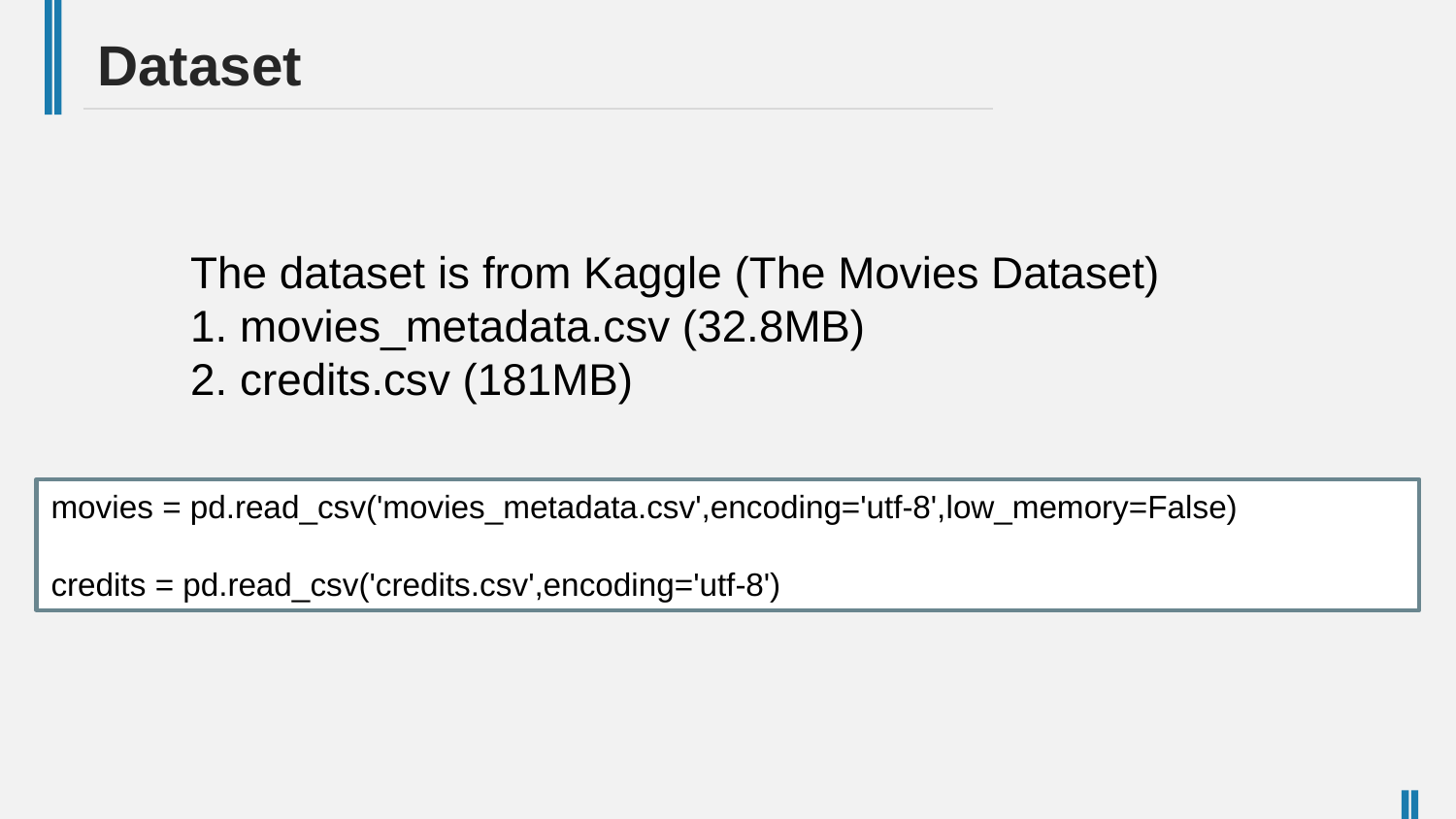

Dataset
The dataset is from Kaggle (The Movies Dataset)
1. movies_metadata.csv (32.8MB)
2. credits.csv (181MB)
movies = pd.read_csv('movies_metadata.csv',encoding='utf-8',low_memory=False)

credits = pd.read_csv('credits.csv',encoding='utf-8')